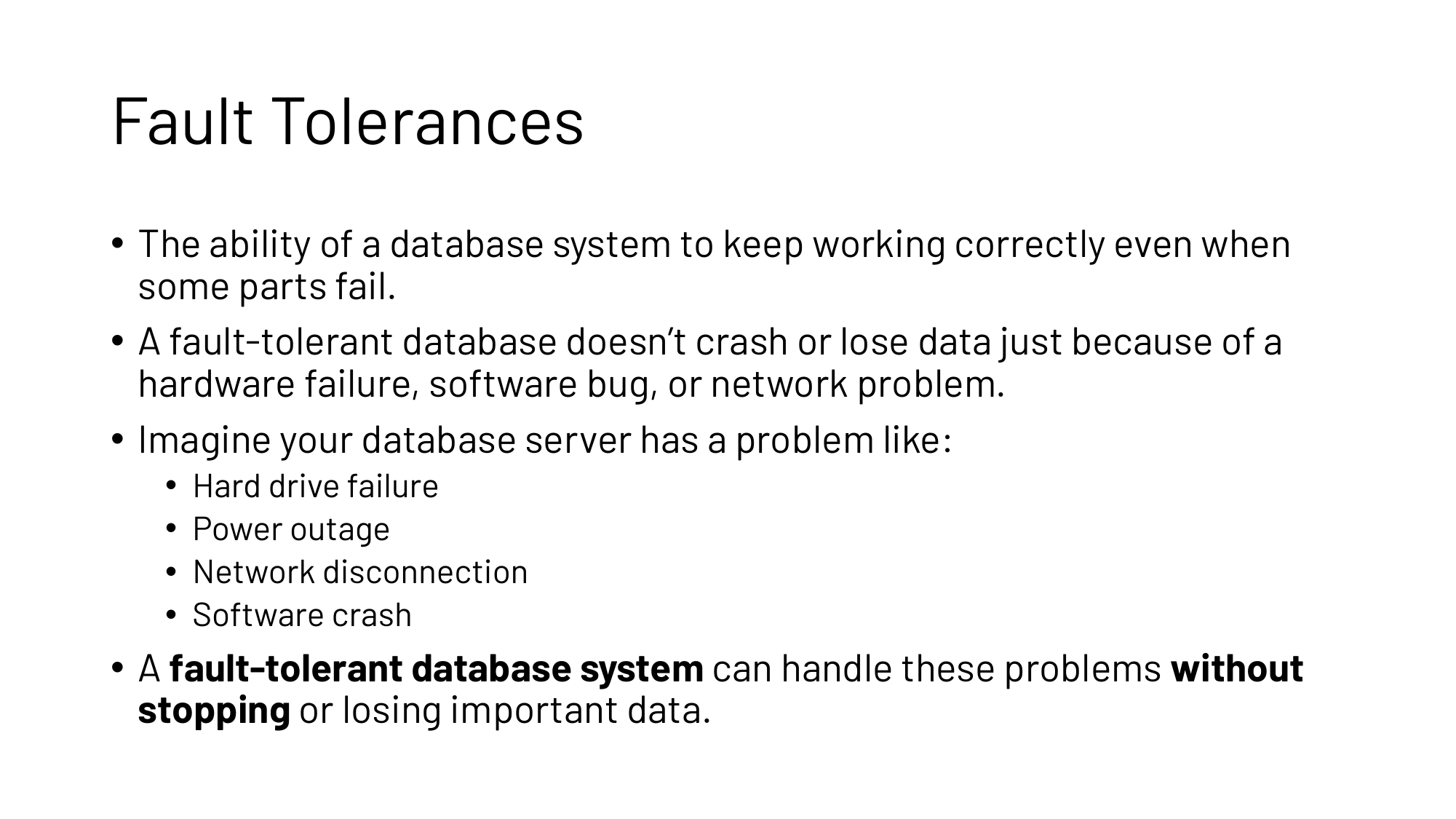

# Fault Tolerances
The ability of a database system to keep working correctly even when some parts fail.
A fault-tolerant database doesn’t crash or lose data just because of a hardware failure, software bug, or network problem.
Imagine your database server has a problem like:
Hard drive failure
Power outage
Network disconnection
Software crash
A fault-tolerant database system can handle these problems without stopping or losing important data.